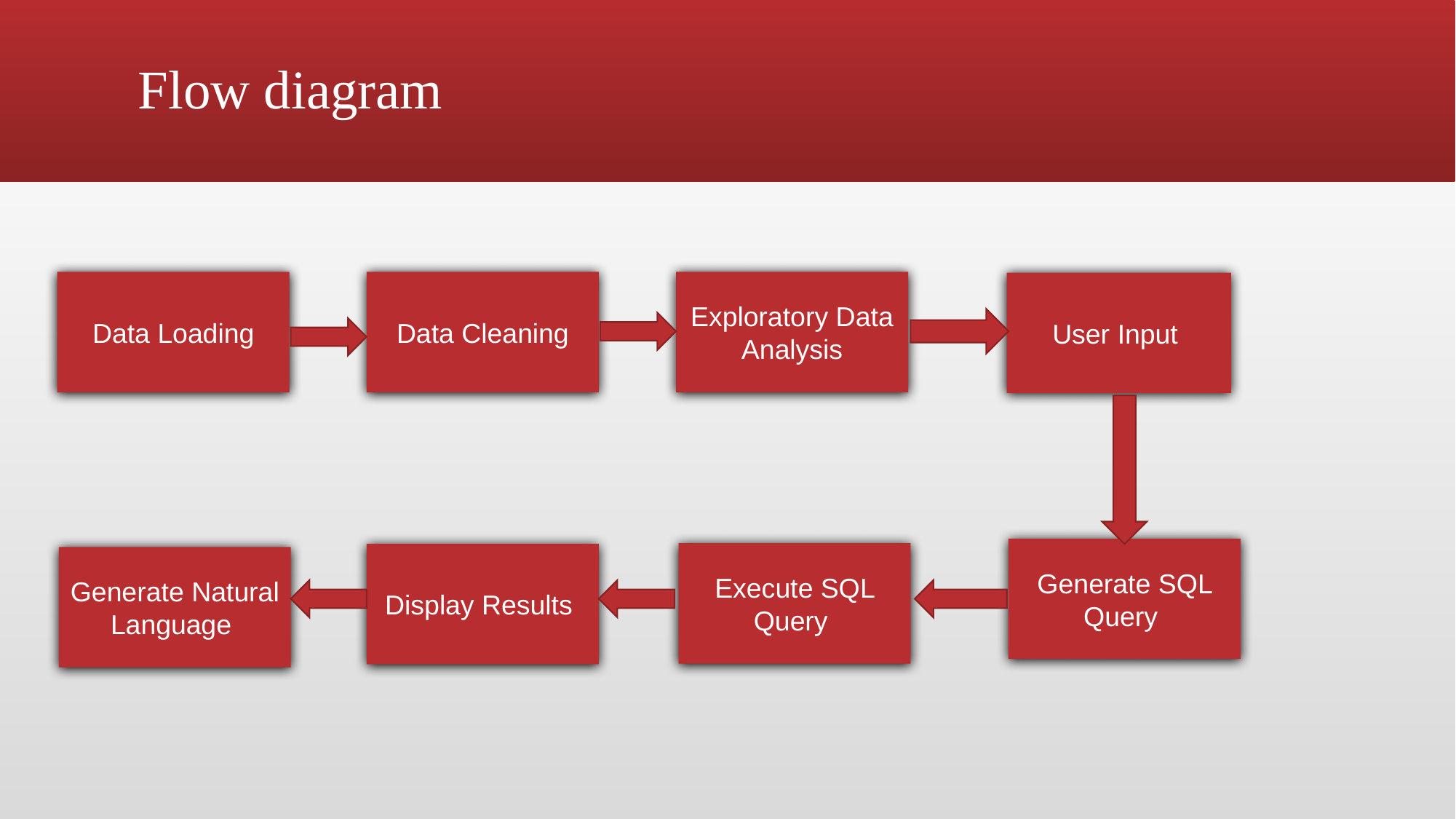

# Flow diagram
Data Loading
Data Cleaning
Exploratory Data Analysis
User Input

Generate SQL Query
Execute SQL Query
Display Results
Generate Natural Language